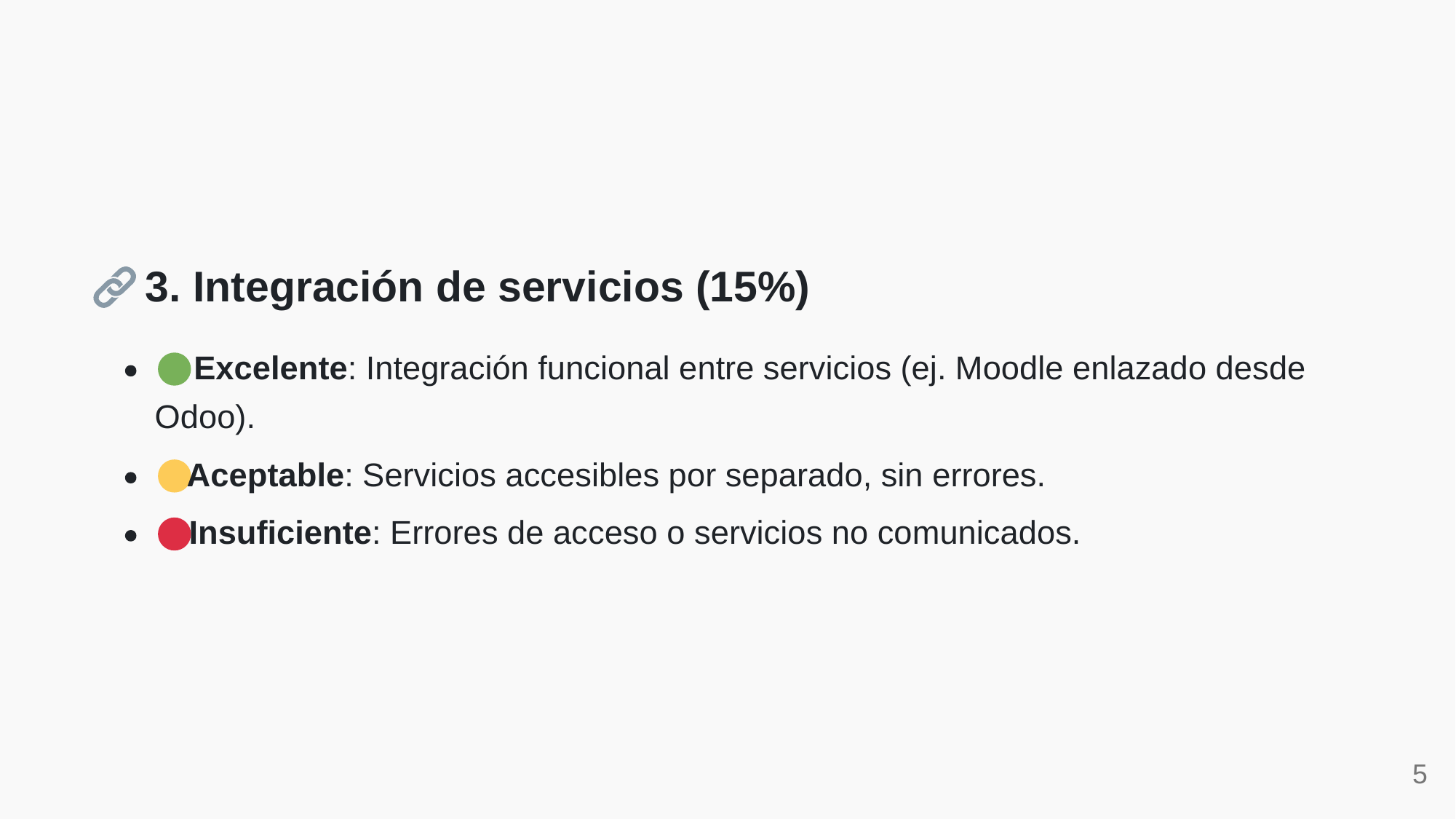

3. Integración de servicios (15%)

 Excelente: Integración funcional entre servicios (ej. Moodle enlazado desde

Odoo).
 Aceptable: Servicios accesibles por separado, sin errores.

 Insuficiente: Errores de acceso o servicios no comunicados.

5